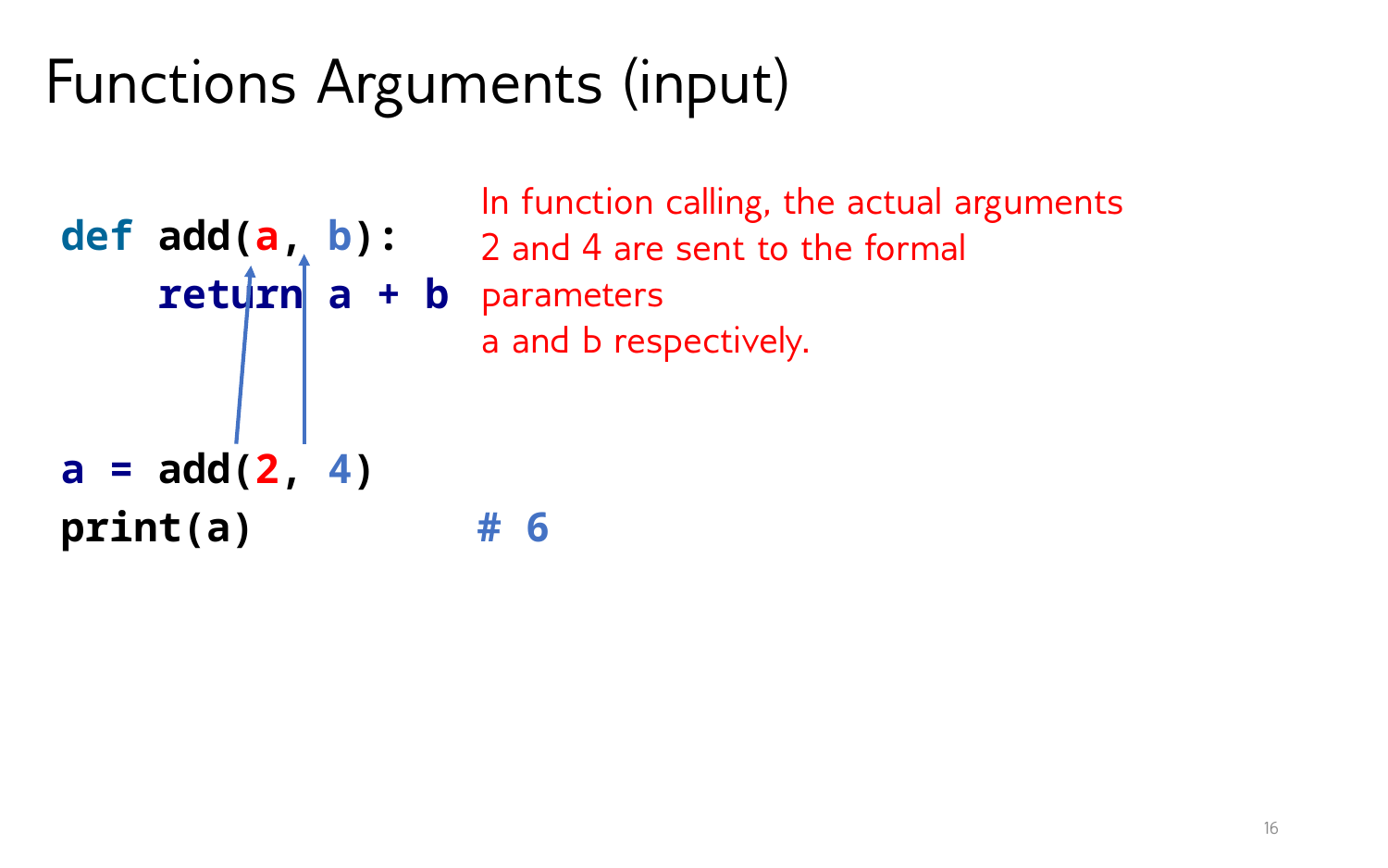

# Functions Arguments (input)

def add(a, b):
    return a + b

a = add(2, 4)
print(a) 		# 6

In function calling, the actual arguments
2 and 4 are sent to the formal parameters
a and b respectively.
16